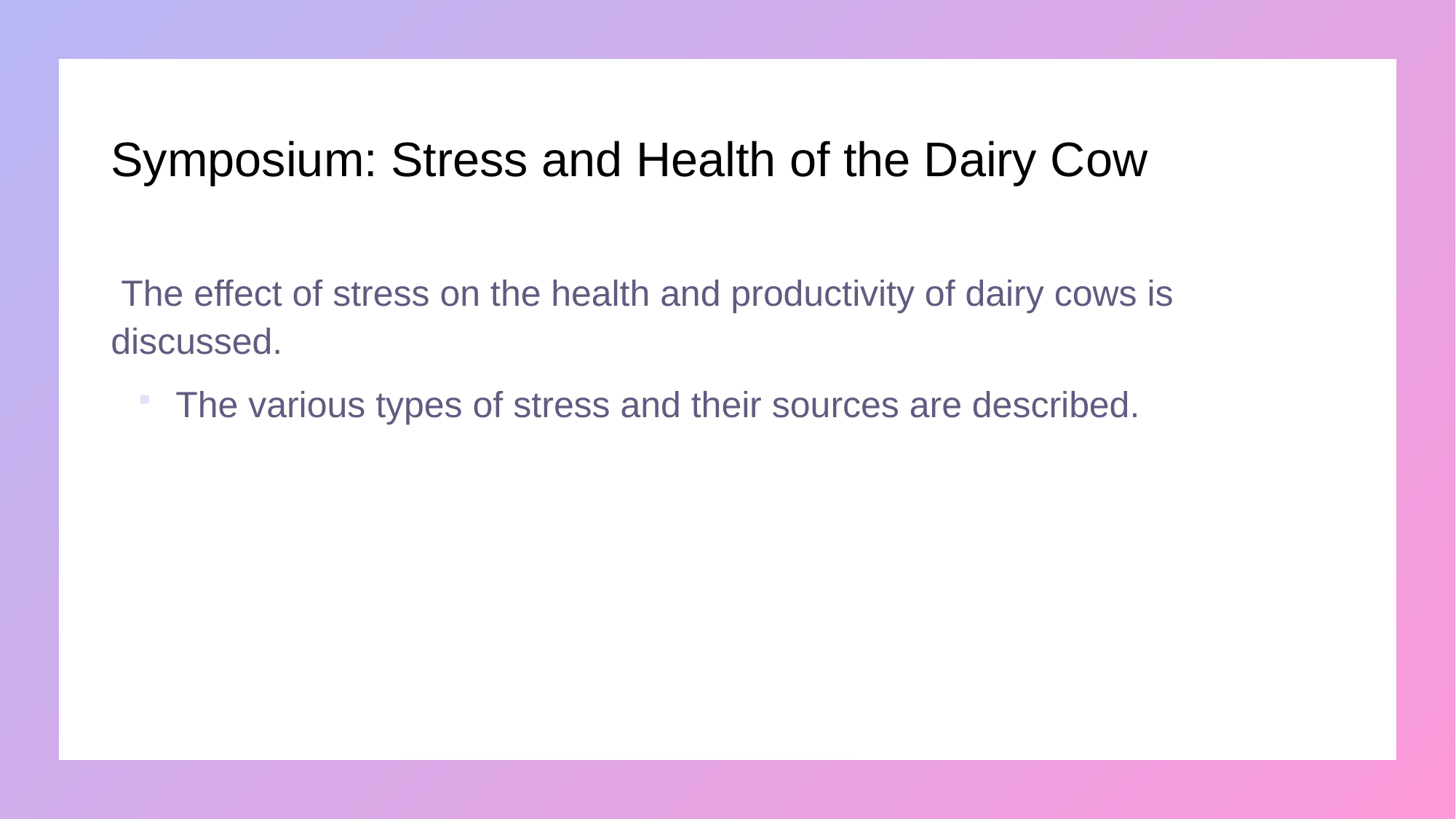

# Symposium: Stress and Health of the Dairy Cow
 The effect of stress on the health and productivity of dairy cows is discussed.
 The various types of stress and their sources are described.